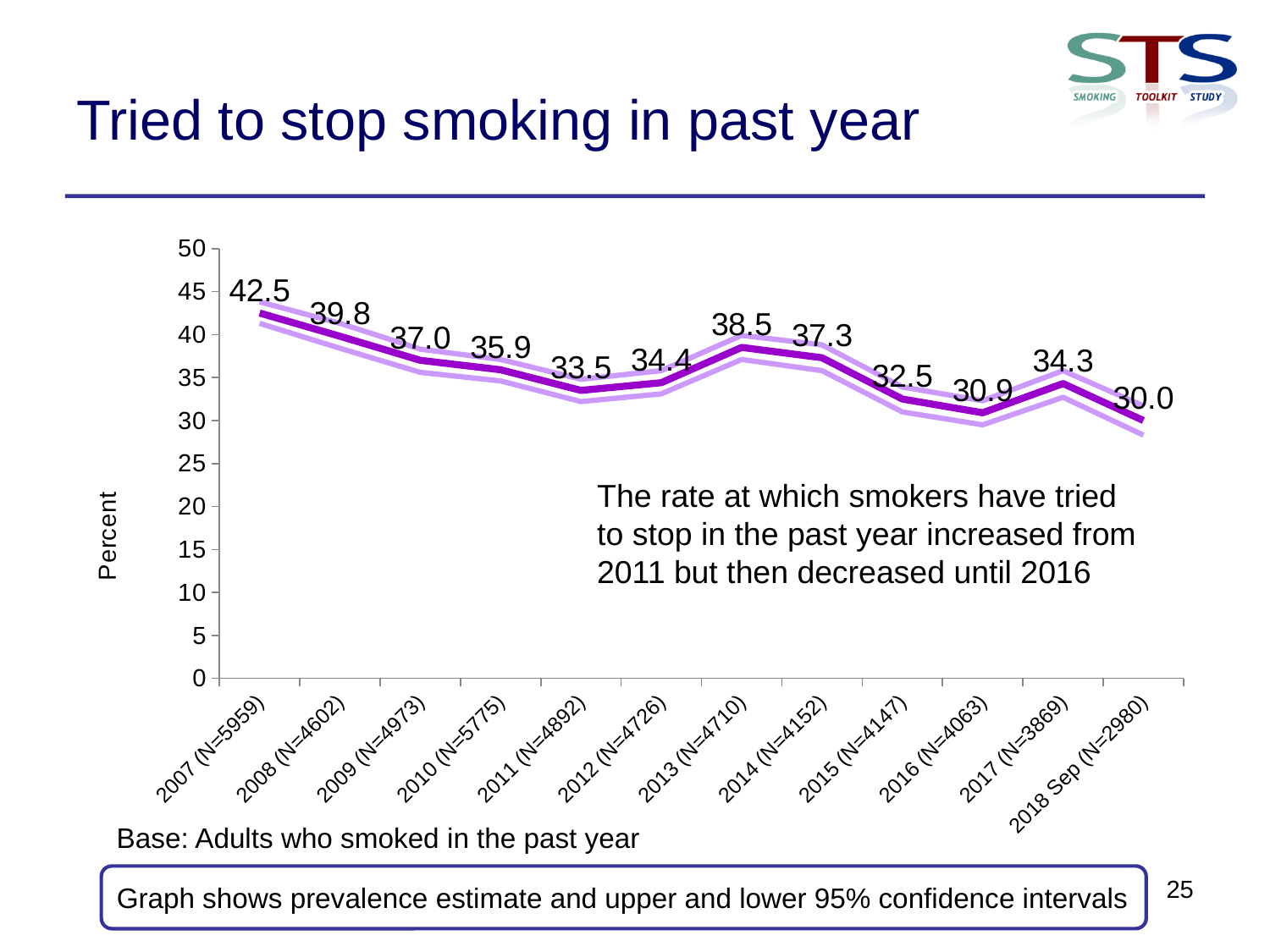

# Tried to stop smoking in past year

### Chart

| Category | Value | Upper 95% CI | Lower 95% CI |
|---|---|---|---|
| 2007 (N=5959) | 42.5 | 43.8 | 41.3 |
| 2008 (N=4602) | 39.8 | 41.3 | 38.4 |
| 2009 (N=4973) | 37.0 | 38.3 | 35.6 |
| 2010 (N=5775) | 35.9 | 37.1 | 34.6 |
| 2011 (N=4892) | 33.5 | 34.8 | 32.2 |
| 2012 (N=4726) | 34.4 | 35.8 | 33.1 |
| 2013 (N=4710) | 38.5 | 39.9 | 37.1 |
| 2014 (N=4152) | 37.3 | 38.8 | 35.8 |
| 2015 (N=4147) | 32.5 | 33.9 | 31.0 |
| 2016 (N=4063) | 30.9 | 32.3 | 29.5 |
| 2017 (N=3869) | 34.3 | 35.8 | 32.7 |
| 2018 Sep (N=2980) | 30.0 | 31.7 | 28.3 |
The rate at which smokers have tried to stop in the past year increased from 2011 but then decreased until 2016
Base: Adults who smoked in the past year
Graph shows prevalence estimate and upper and lower 95% confidence intervals
25